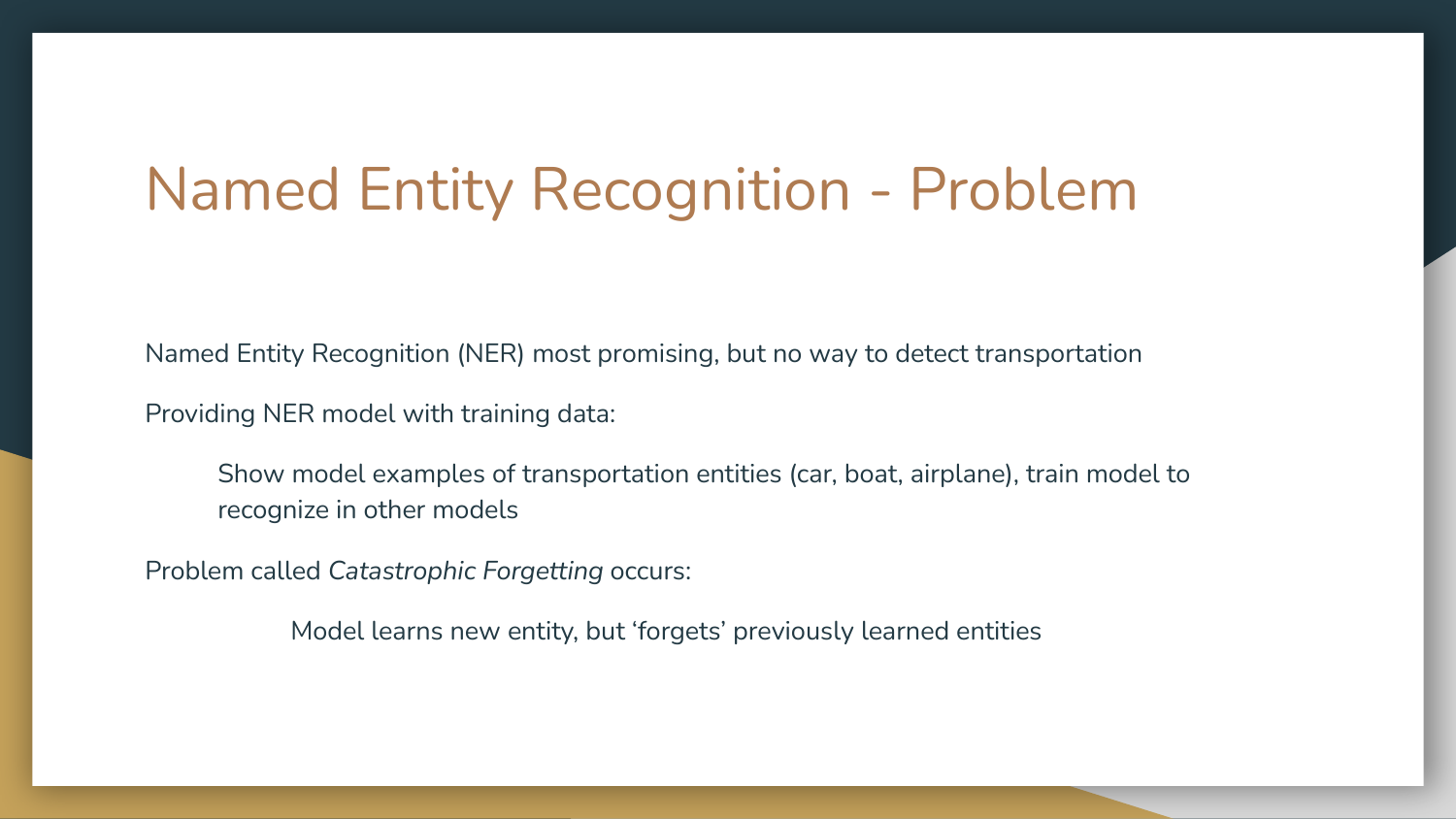

# Named Entity Recognition - Problem
Named Entity Recognition (NER) most promising, but no way to detect transportation
Providing NER model with training data:
Show model examples of transportation entities (car, boat, airplane), train model to 	recognize in other models
Problem called Catastrophic Forgetting occurs:
	Model learns new entity, but ‘forgets’ previously learned entities